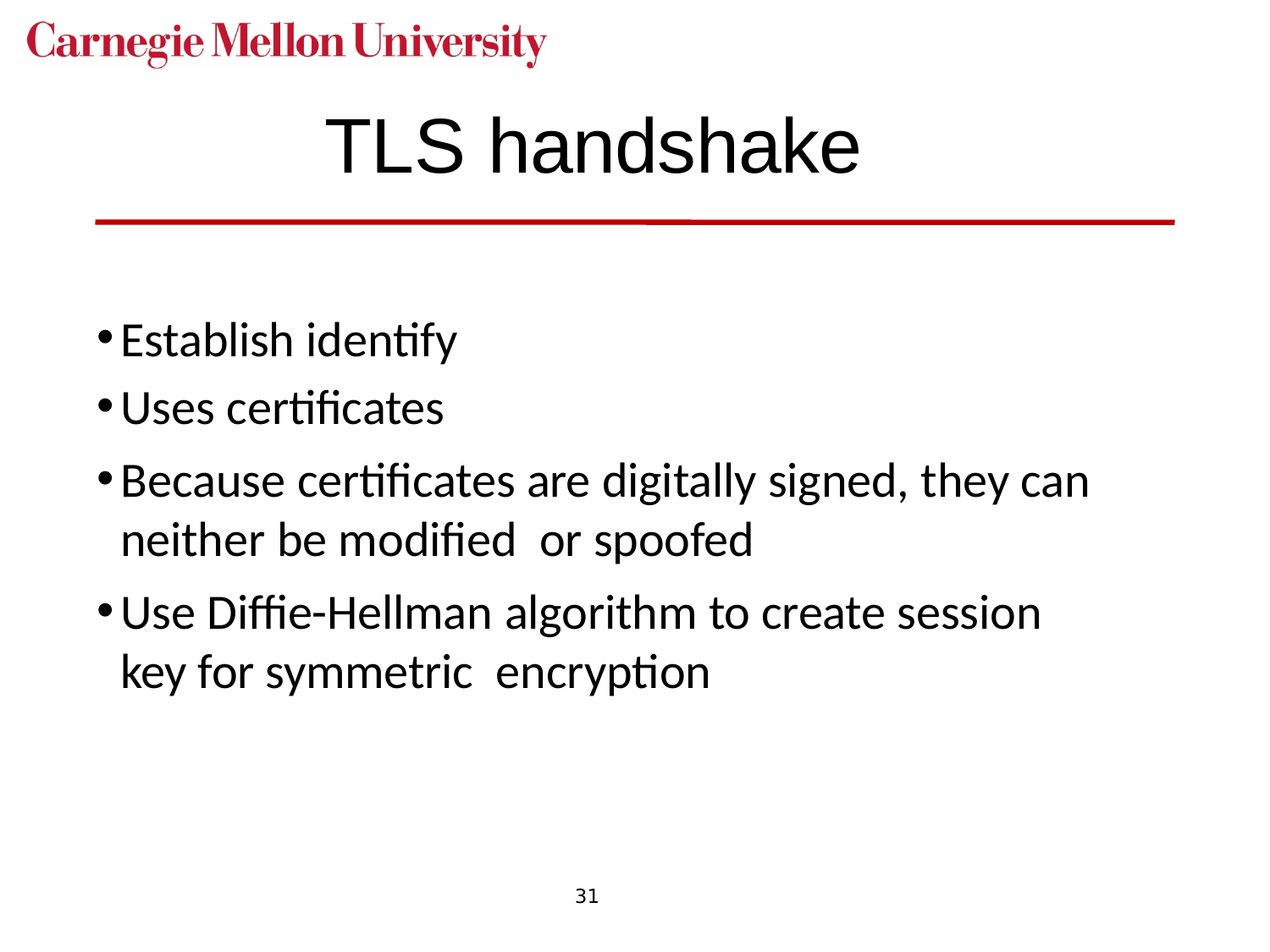

# TLS handshake
Establish identify
Uses certificates
Because certificates are digitally signed, they can neither be modified  or spoofed
Use Diffie-Hellman algorithm to create session key for symmetric  encryption
31